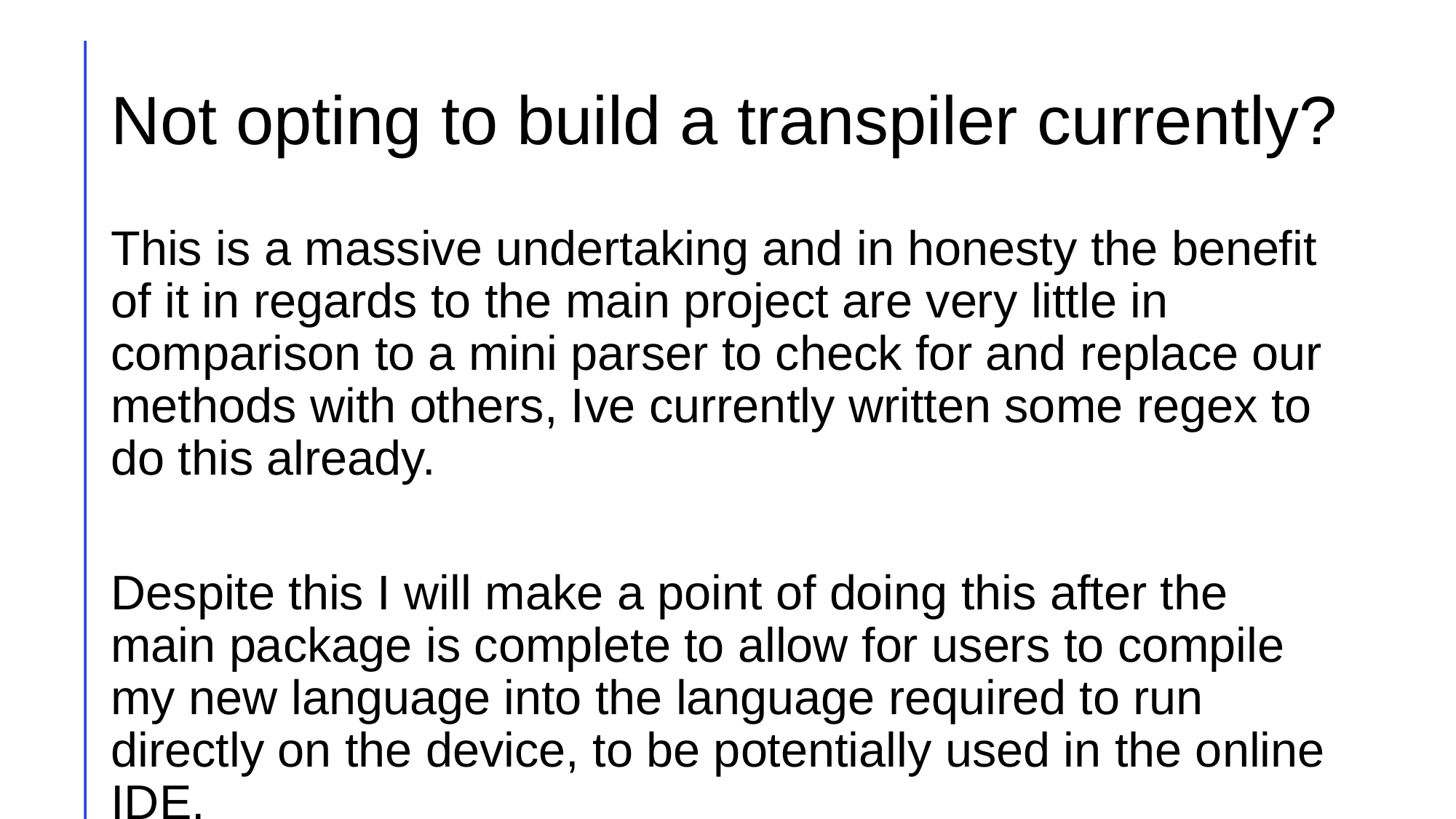

# Not opting to build a transpiler currently?
This is a massive undertaking and in honesty the benefit of it in regards to the main project are very little in comparison to a mini parser to check for and replace our methods with others, Ive currently written some regex to do this already.

Despite this I will make a point of doing this after the main package is complete to allow for users to compile my new language into the language required to run directly on the device, to be potentially used in the online IDE.